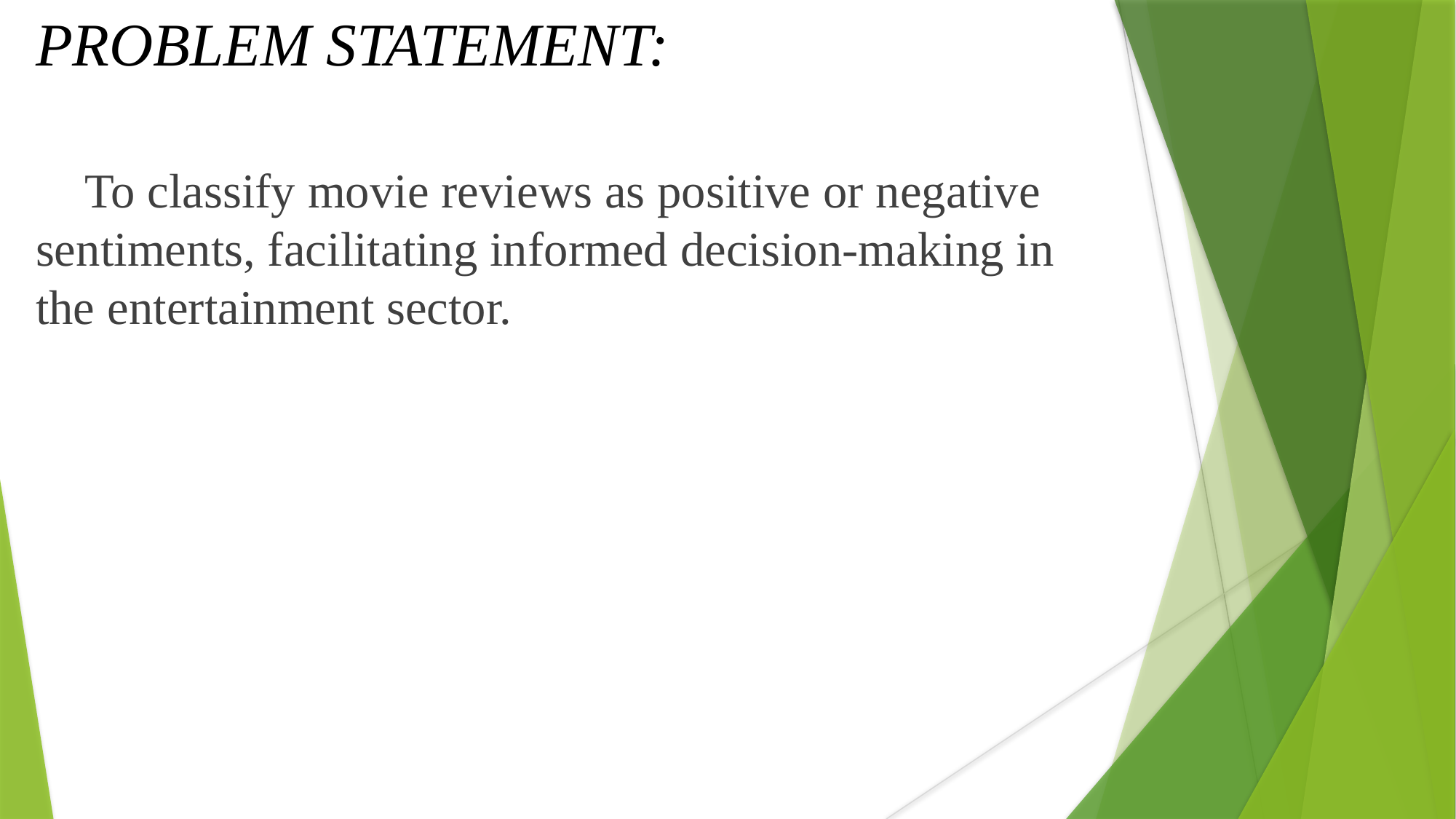

# PROBLEM STATEMENT:
    To classify movie reviews as positive or negative sentiments, facilitating informed decision-making in the entertainment sector.